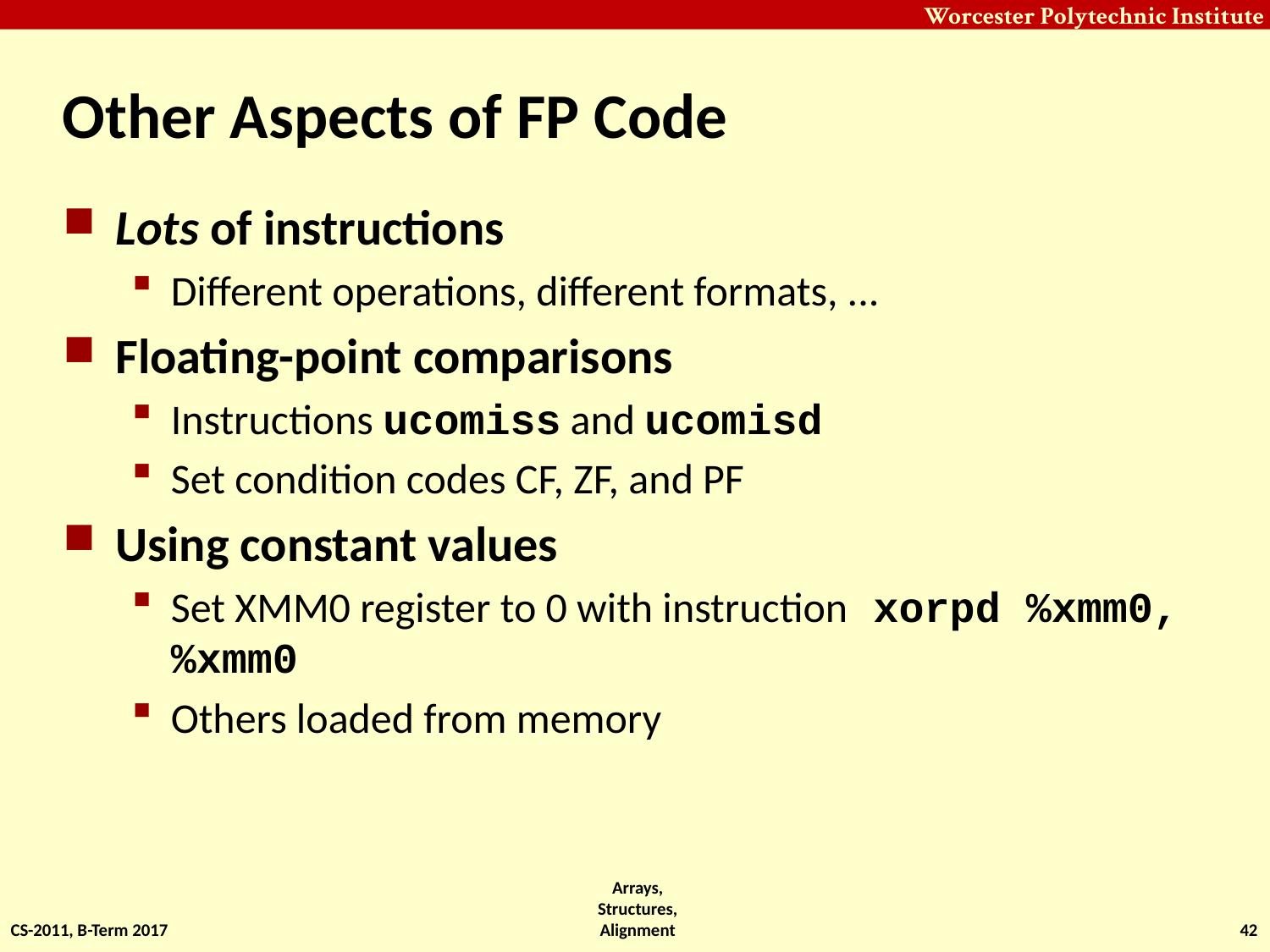

# Other Aspects of FP Code
Lots of instructions
Different operations, different formats, ...
Floating-point comparisons
Instructions ucomiss and ucomisd
Set condition codes CF, ZF, and PF
Using constant values
Set XMM0 register to 0 with instruction xorpd %xmm0, %xmm0
Others loaded from memory
CS-2011, B-Term 2017
Arrays, Structures, Alignment
42